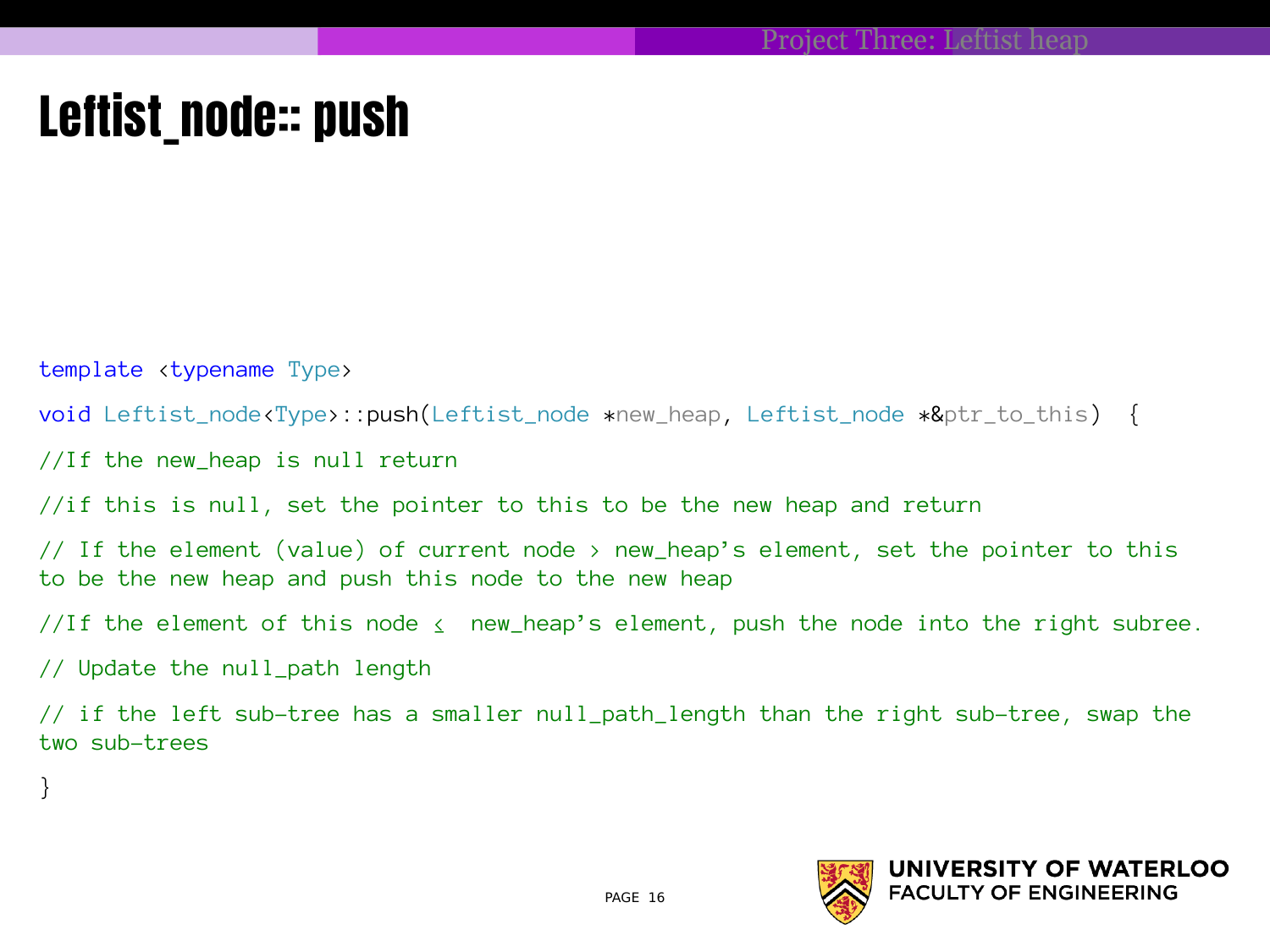

# Leftist_node:: push

template <typename Type>
void Leftist_node<Type>::push(Leftist_node *new_heap, Leftist_node *&ptr_to_this)  {
//If the new_heap is null return
//if this is null, set the pointer to this to be the new heap and return
// If the element (value) of current node > new_heap’s element, set the pointer to this to be the new heap and push this node to the new heap
//If the element of this node ≤  new_heap’s element, push the node into the right subree.
// Update the null_path length
// if the left sub-tree has a smaller null_path_length than the right sub-tree, swap the two sub-trees
}
PAGE  16